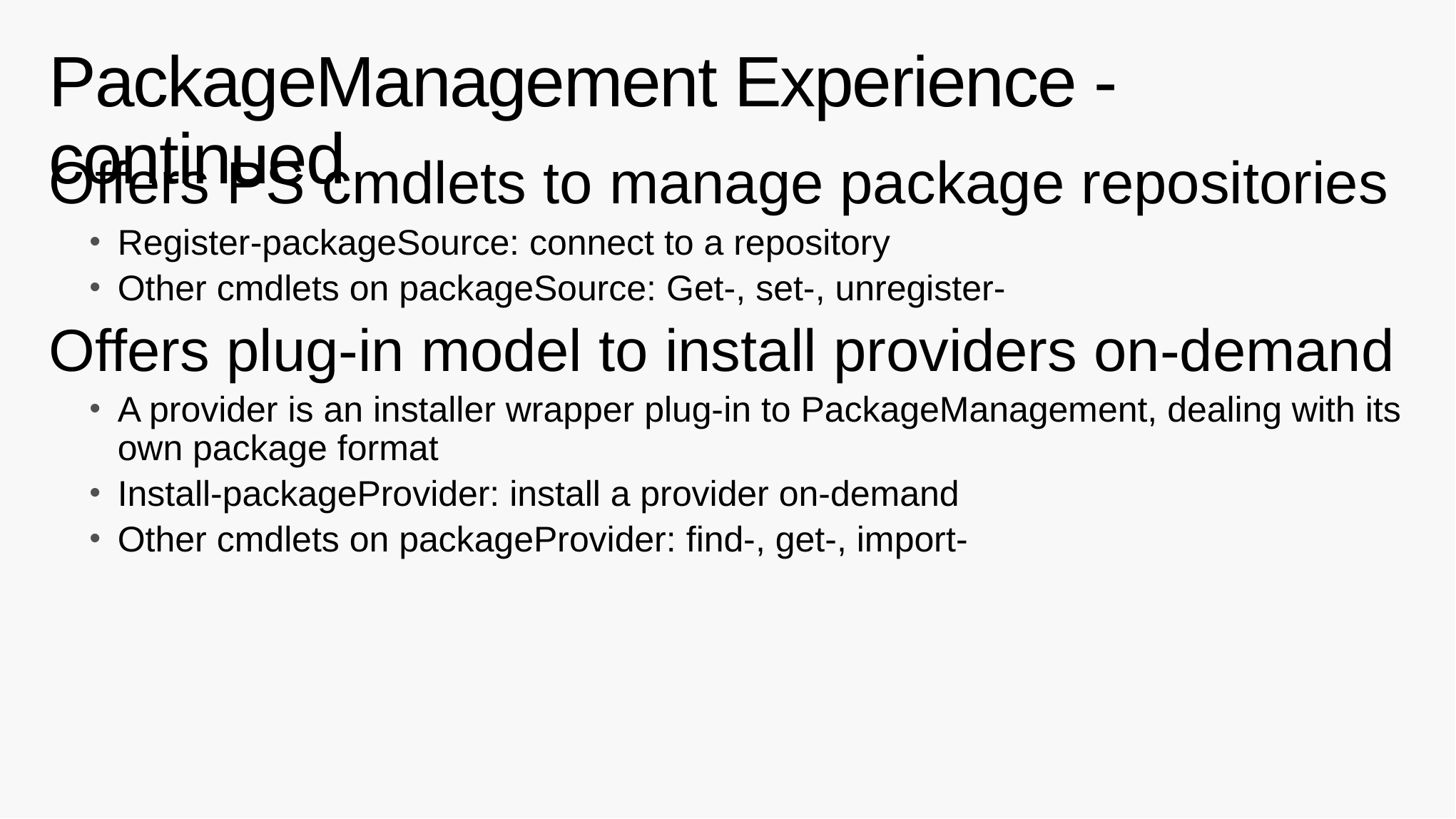

# PackageManagement Experience - continued
Offers PS cmdlets to manage package repositories
Register-packageSource: connect to a repository
Other cmdlets on packageSource: Get-, set-, unregister-
Offers plug-in model to install providers on-demand
A provider is an installer wrapper plug-in to PackageManagement, dealing with its own package format
Install-packageProvider: install a provider on-demand
Other cmdlets on packageProvider: find-, get-, import-